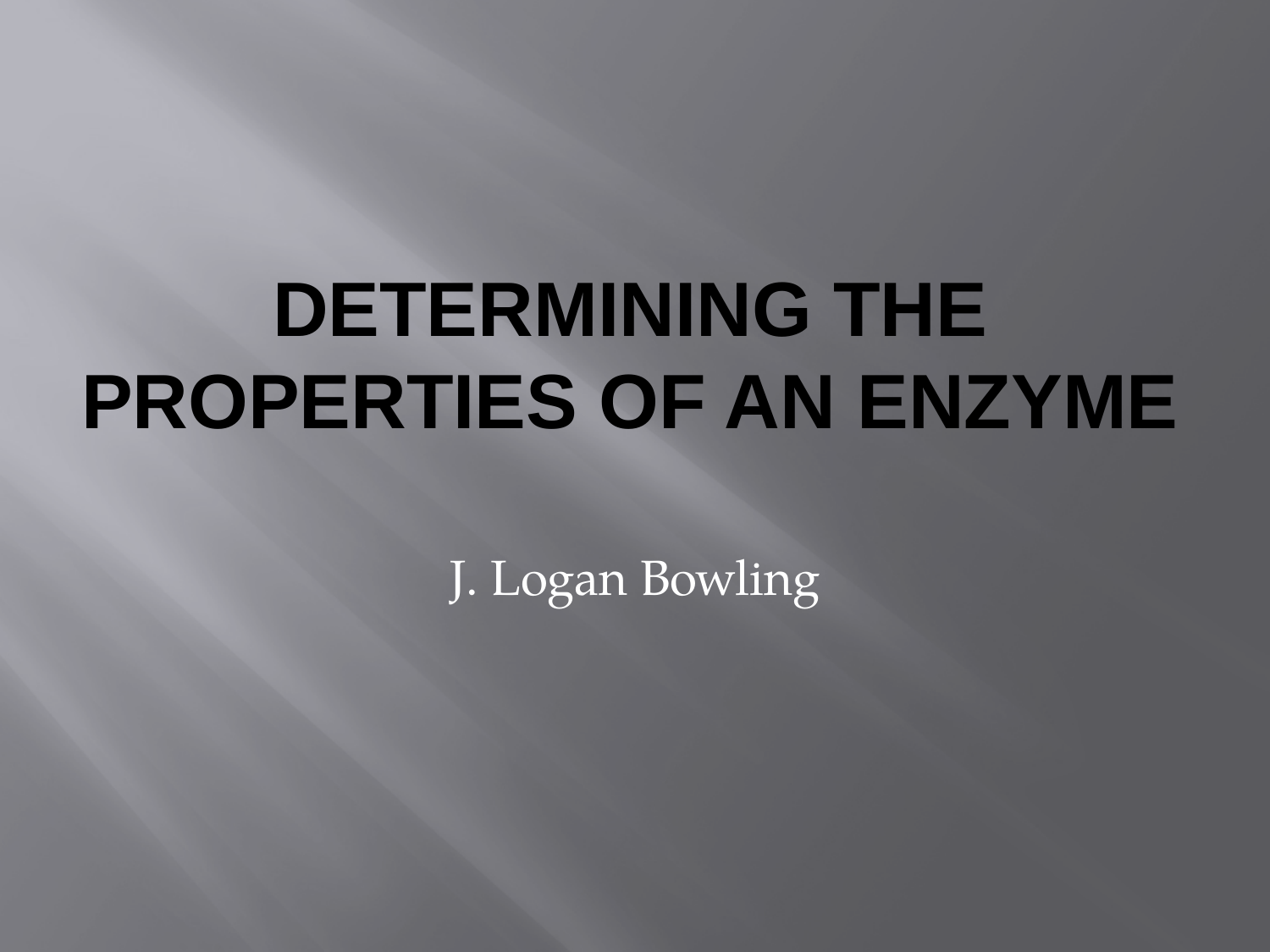

# Determining the properties of an enzyme
J. Logan Bowling